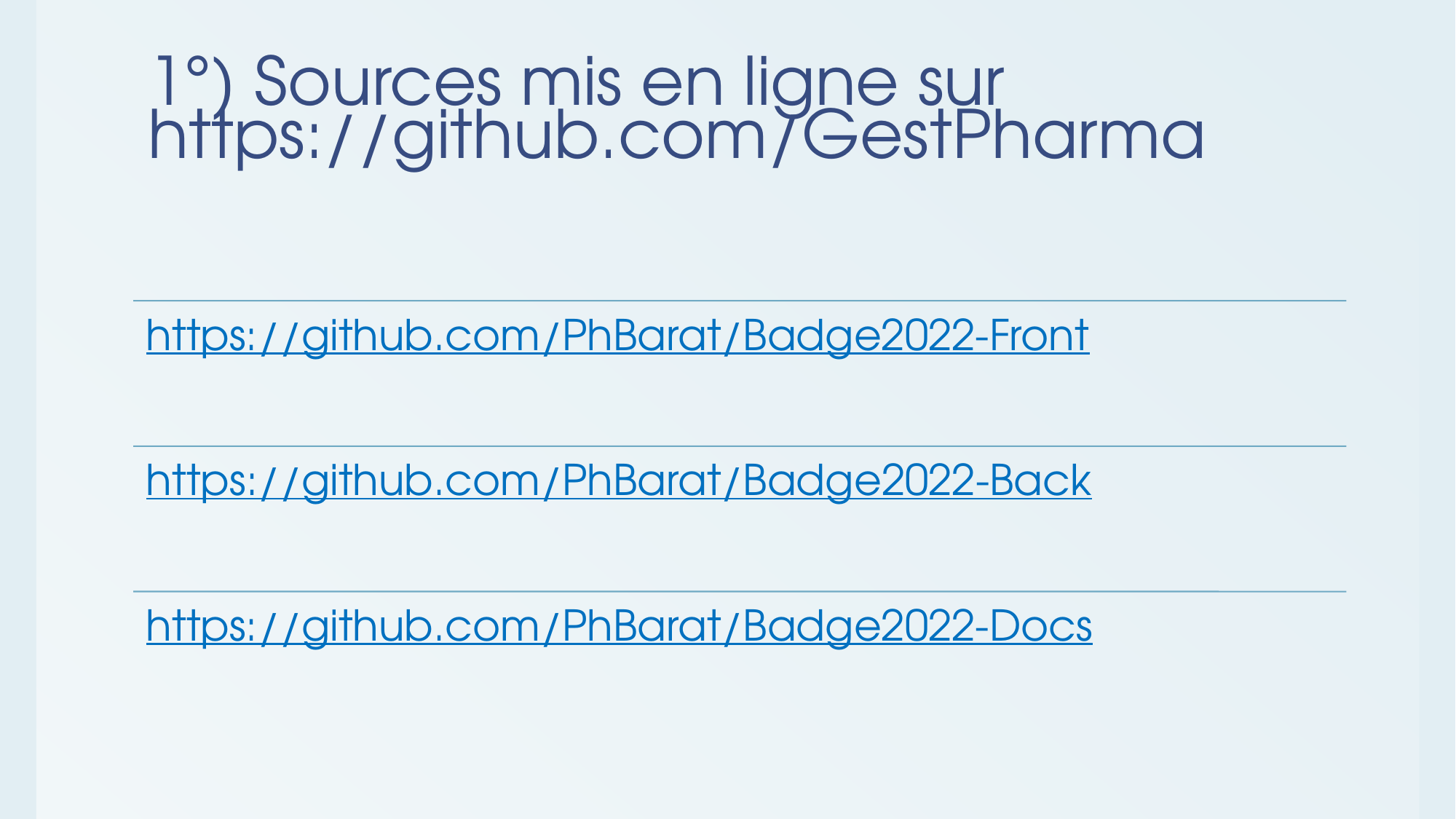

# 1°) Sources mis en ligne sur https://github.com/GestPharma
https://github.com/PhBarat/Badge2022-Front
https://github.com/PhBarat/Badge2022-Back
https://github.com/PhBarat/Badge2022-Docs